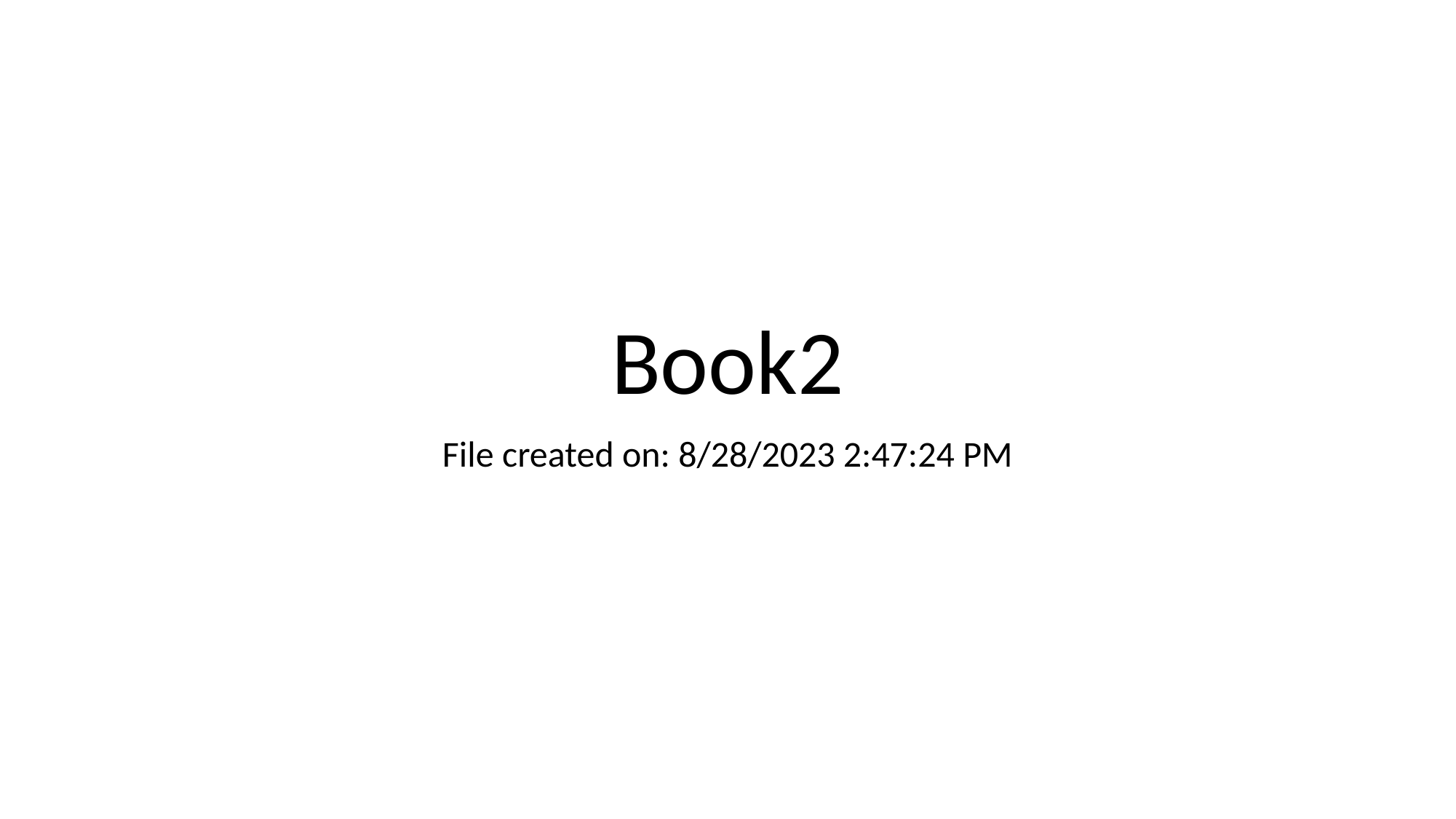

# Book2
File created on: 8/28/2023 2:47:24 PM